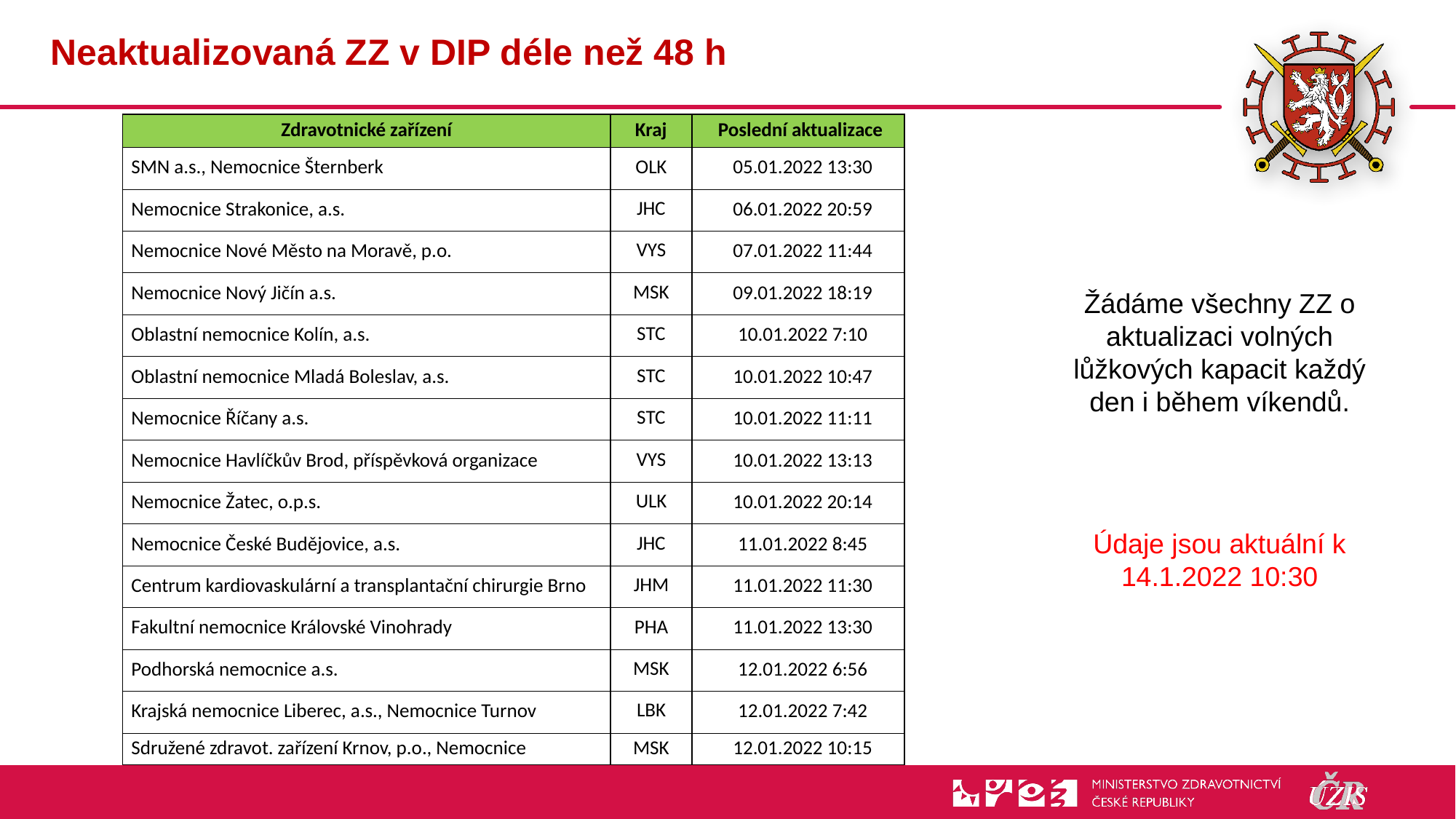

# Neaktualizovaná ZZ v DIP déle než 48 h
| Zdravotnické zařízení | Kraj | Poslední aktualizace |
| --- | --- | --- |
| SMN a.s., Nemocnice Šternberk | OLK | 05.01.2022 13:30 |
| Nemocnice Strakonice, a.s. | JHC | 06.01.2022 20:59 |
| Nemocnice Nové Město na Moravě, p.o. | VYS | 07.01.2022 11:44 |
| Nemocnice Nový Jičín a.s. | MSK | 09.01.2022 18:19 |
| Oblastní nemocnice Kolín, a.s. | STC | 10.01.2022 7:10 |
| Oblastní nemocnice Mladá Boleslav, a.s. | STC | 10.01.2022 10:47 |
| Nemocnice Říčany a.s. | STC | 10.01.2022 11:11 |
| Nemocnice Havlíčkův Brod, příspěvková organizace | VYS | 10.01.2022 13:13 |
| Nemocnice Žatec, o.p.s. | ULK | 10.01.2022 20:14 |
| Nemocnice České Budějovice, a.s. | JHC | 11.01.2022 8:45 |
| Centrum kardiovaskulární a transplantační chirurgie Brno | JHM | 11.01.2022 11:30 |
| Fakultní nemocnice Královské Vinohrady | PHA | 11.01.2022 13:30 |
| Podhorská nemocnice a.s. | MSK | 12.01.2022 6:56 |
| Krajská nemocnice Liberec, a.s., Nemocnice Turnov | LBK | 12.01.2022 7:42 |
| Sdružené zdravot. zařízení Krnov, p.o., Nemocnice | MSK | 12.01.2022 10:15 |
Žádáme všechny ZZ o aktualizaci volných lůžkových kapacit každý den i během víkendů.
Údaje jsou aktuální k 14.1.2022 10:30